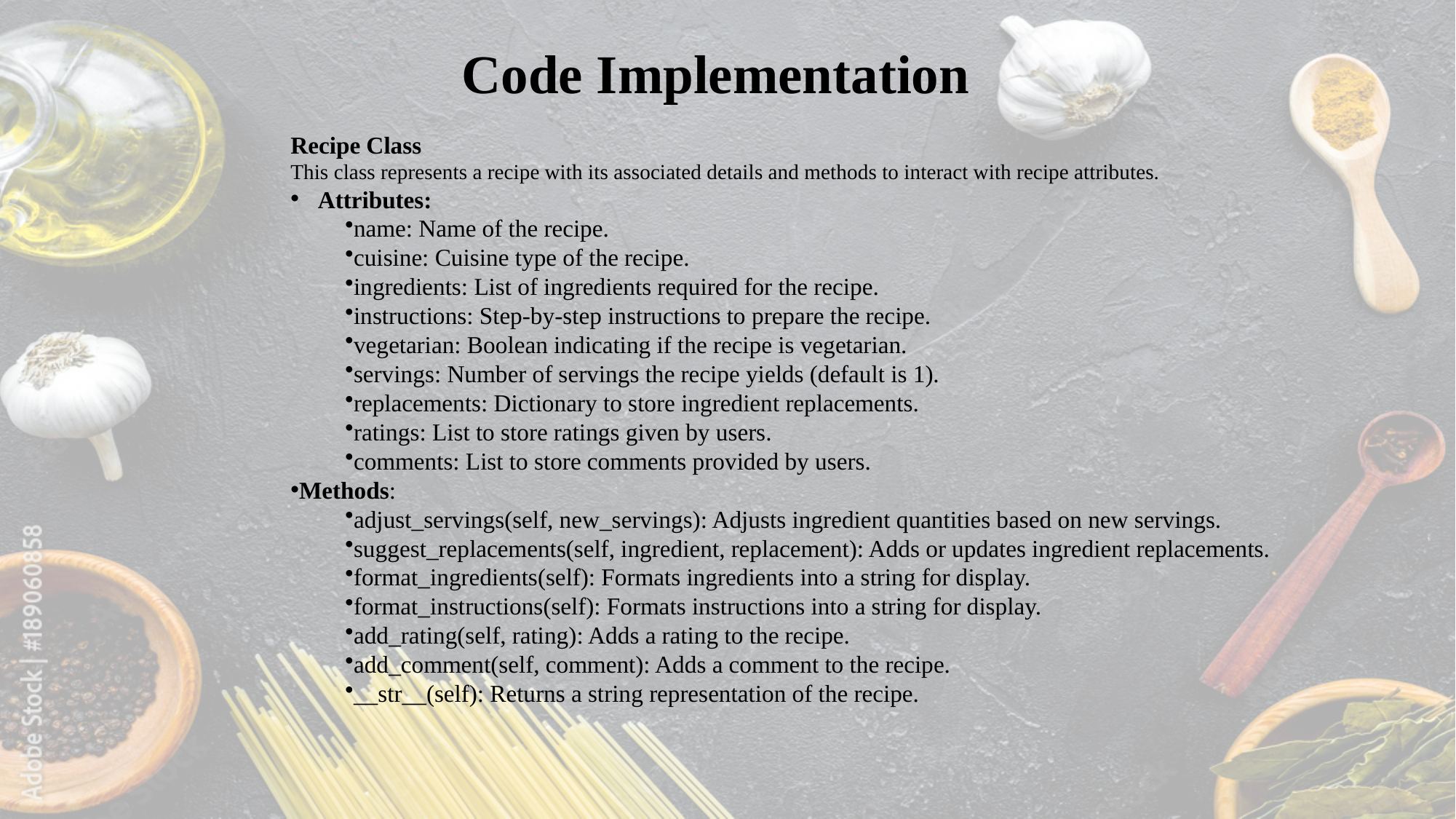

# Code Implementation
Recipe Class
This class represents a recipe with its associated details and methods to interact with recipe attributes.
Attributes:
name: Name of the recipe.
cuisine: Cuisine type of the recipe.
ingredients: List of ingredients required for the recipe.
instructions: Step-by-step instructions to prepare the recipe.
vegetarian: Boolean indicating if the recipe is vegetarian.
servings: Number of servings the recipe yields (default is 1).
replacements: Dictionary to store ingredient replacements.
ratings: List to store ratings given by users.
comments: List to store comments provided by users.
Methods:
adjust_servings(self, new_servings): Adjusts ingredient quantities based on new servings.
suggest_replacements(self, ingredient, replacement): Adds or updates ingredient replacements.
format_ingredients(self): Formats ingredients into a string for display.
format_instructions(self): Formats instructions into a string for display.
add_rating(self, rating): Adds a rating to the recipe.
add_comment(self, comment): Adds a comment to the recipe.
__str__(self): Returns a string representation of the recipe.